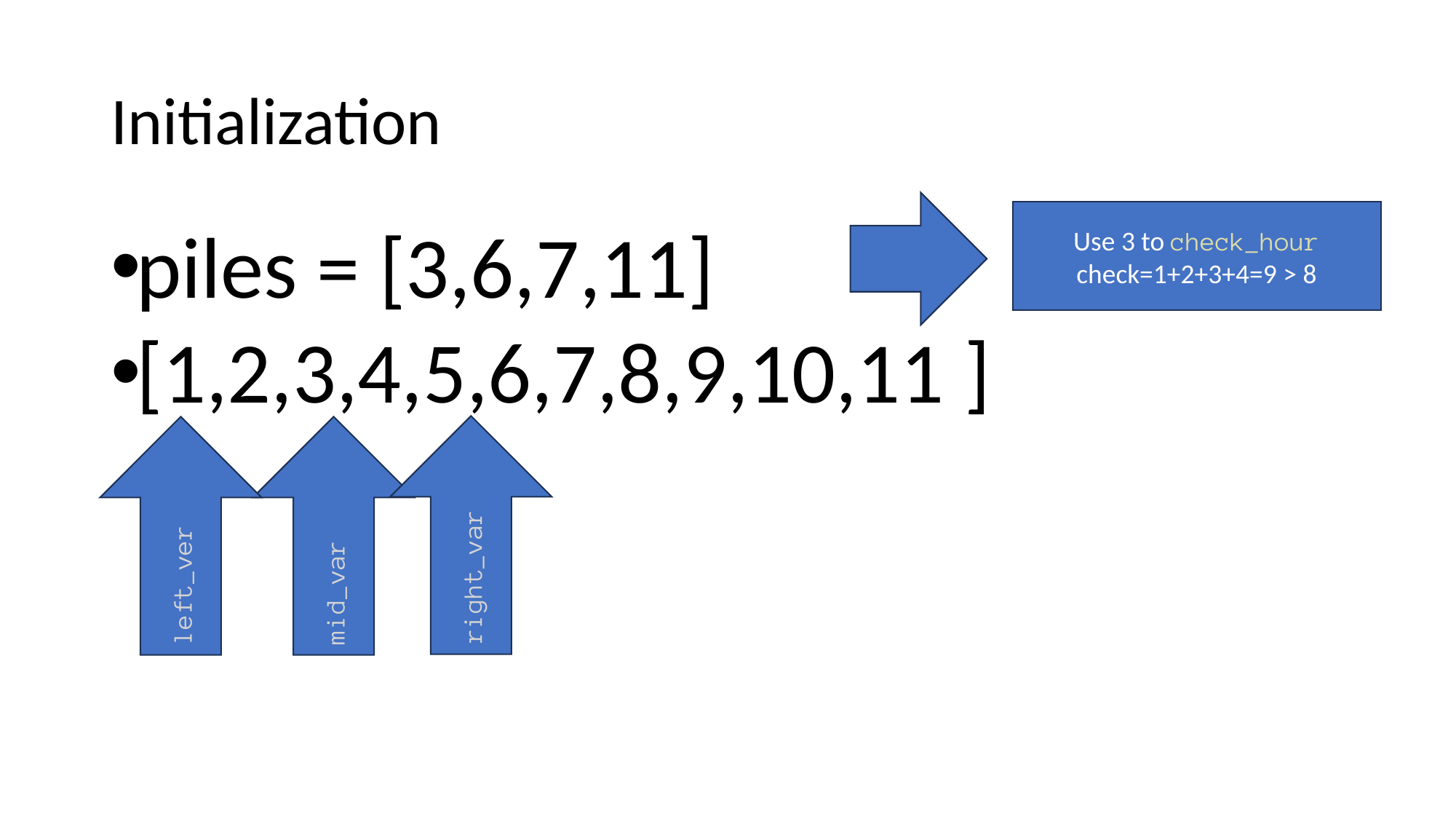

# Initialization

Use 3 to check_hour
check=1+2+3+4=9 > 8
piles = [3,6,7,11]
[1,2,3,4,5,6,7,8,9,10,11 ]
right_var
mid_var
left_ver